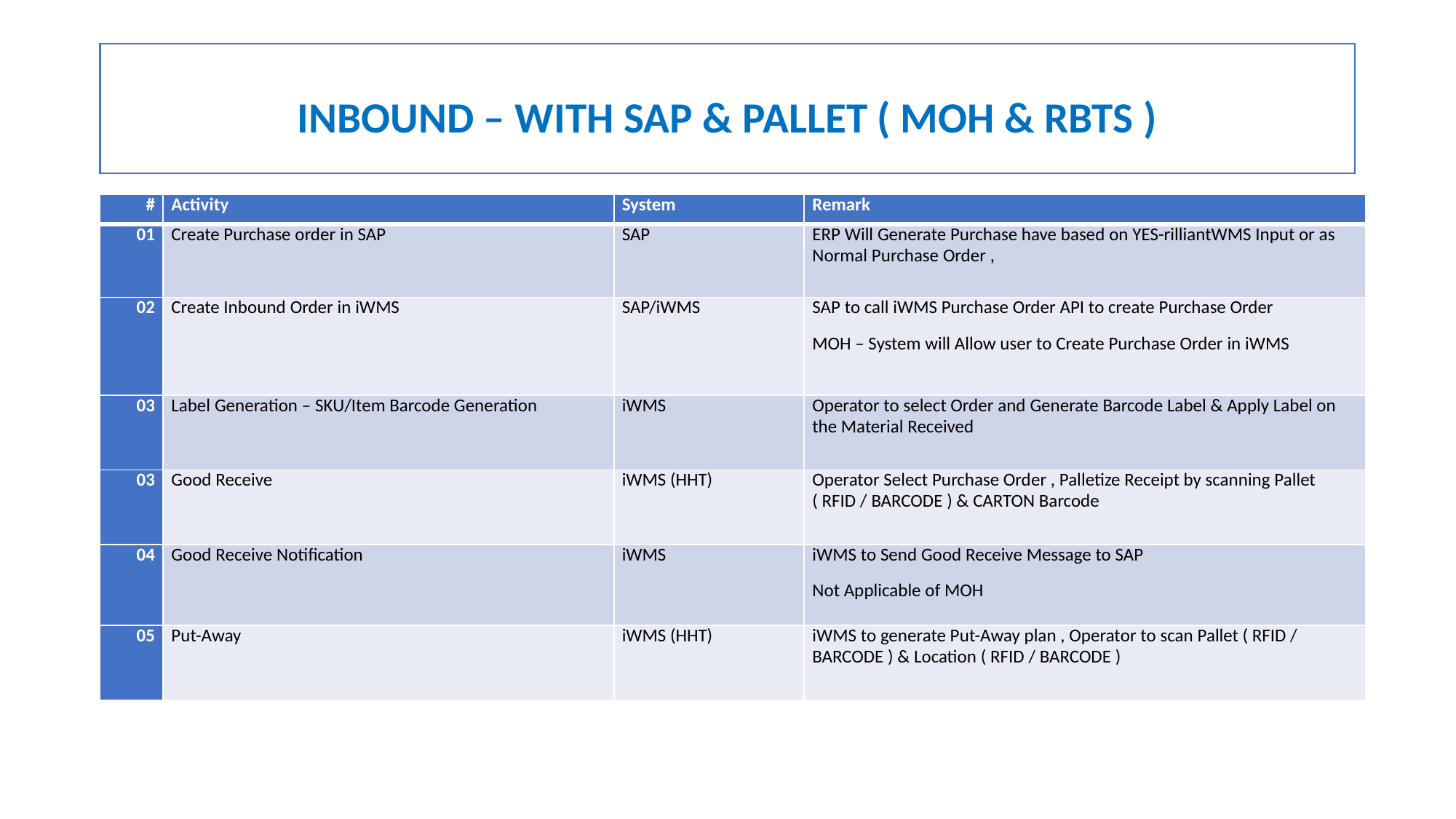

# INBOUND – WITH SAP & PALLET ( MOH & RBTS )
| # | Activity | System | Remark |
| --- | --- | --- | --- |
| 01 | Create Purchase order in SAP | SAP | ERP Will Generate Purchase have based on YES-rilliantWMS Input or as Normal Purchase Order , |
| 02 | Create Inbound Order in iWMS | SAP/iWMS | SAP to call iWMS Purchase Order API to create Purchase Order MOH – System will Allow user to Create Purchase Order in iWMS |
| 03 | Label Generation – SKU/Item Barcode Generation | iWMS | Operator to select Order and Generate Barcode Label & Apply Label on the Material Received |
| 03 | Good Receive | iWMS (HHT) | Operator Select Purchase Order , Palletize Receipt by scanning Pallet ( RFID / BARCODE ) & CARTON Barcode |
| 04 | Good Receive Notification | iWMS | iWMS to Send Good Receive Message to SAP Not Applicable of MOH |
| 05 | Put-Away | iWMS (HHT) | iWMS to generate Put-Away plan , Operator to scan Pallet ( RFID / BARCODE ) & Location ( RFID / BARCODE ) |